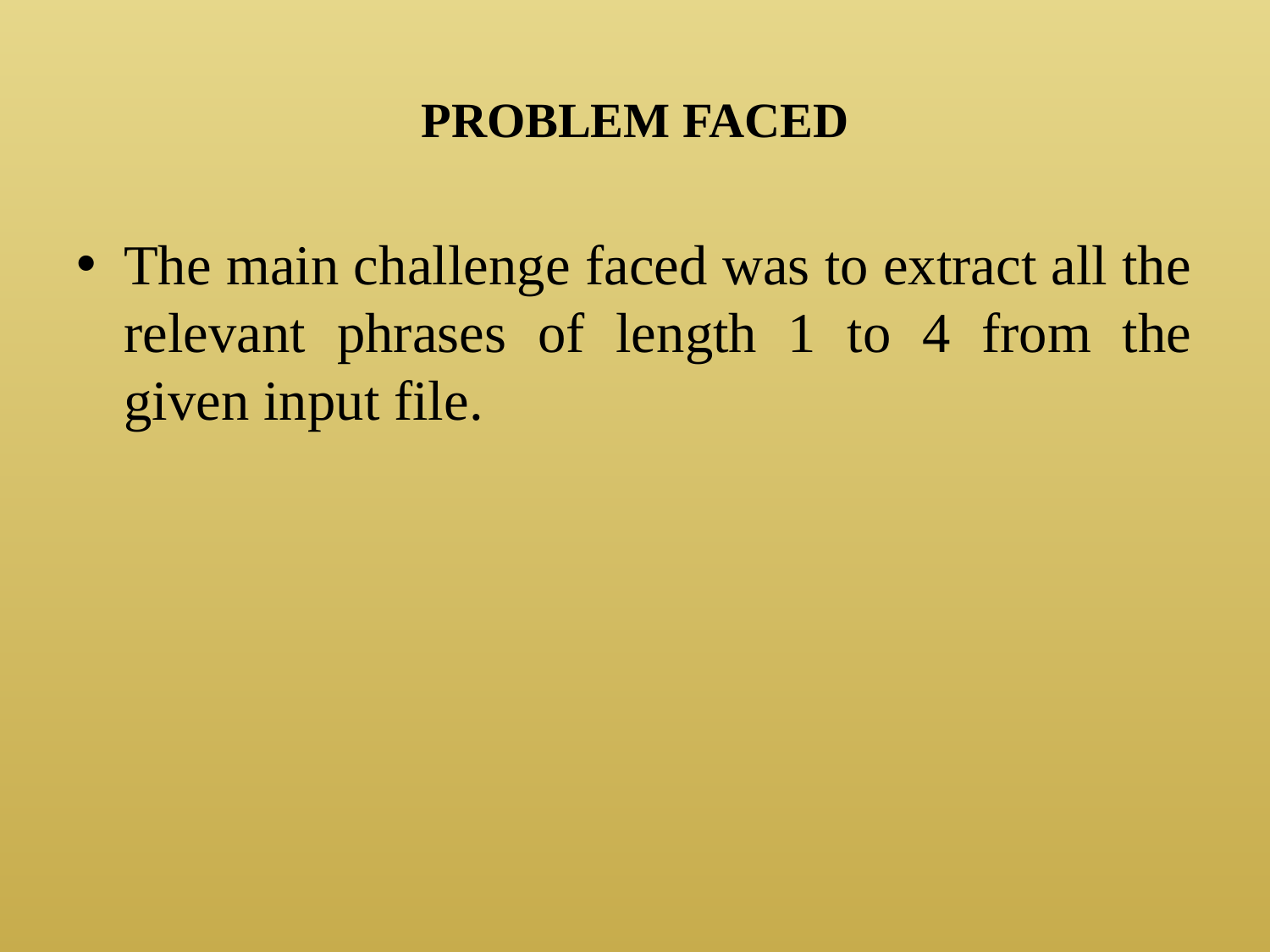

# PROBLEM FACED
The main challenge faced was to extract all the relevant phrases of length 1 to 4 from the given input file.